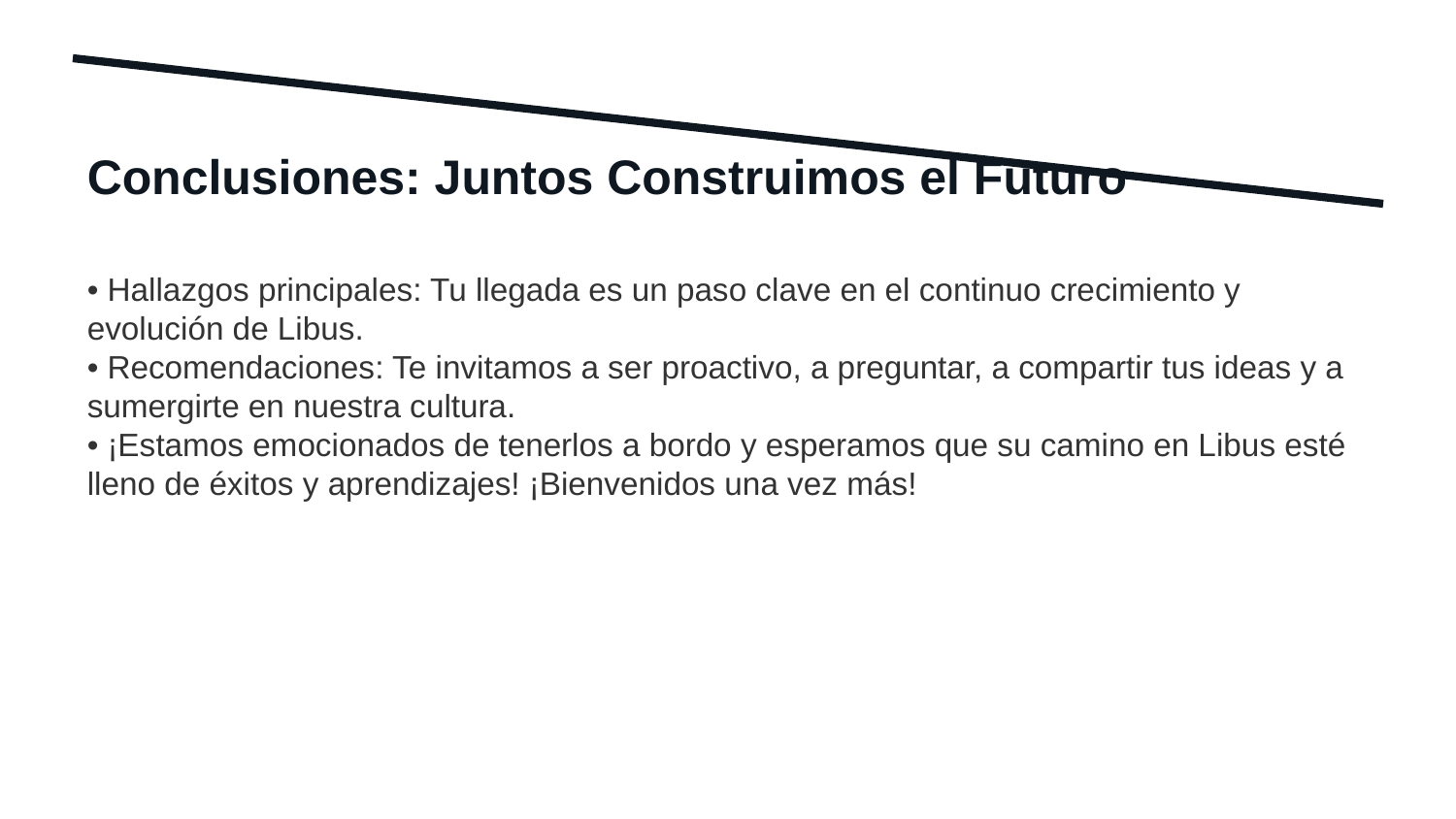

Conclusiones: Juntos Construimos el Futuro
• Hallazgos principales: Tu llegada es un paso clave en el continuo crecimiento y evolución de Libus.
• Recomendaciones: Te invitamos a ser proactivo, a preguntar, a compartir tus ideas y a sumergirte en nuestra cultura.
• ¡Estamos emocionados de tenerlos a bordo y esperamos que su camino en Libus esté lleno de éxitos y aprendizajes! ¡Bienvenidos una vez más!
6